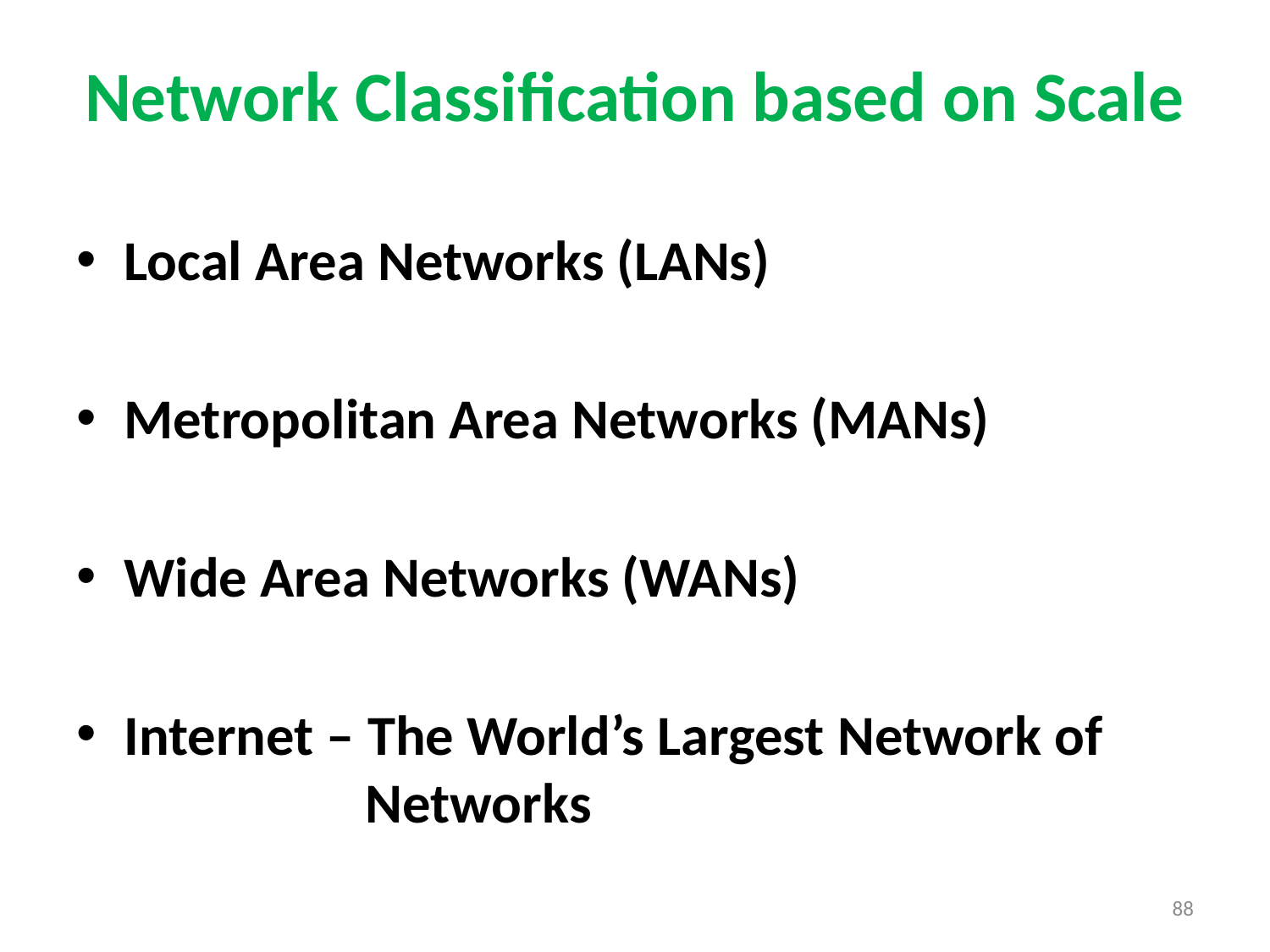

# Network Classification based on Scale
Local Area Networks (LANs)

Metropolitan Area Networks (MANs)

Wide Area Networks (WANs)

Internet – The World’s Largest Network of
                   Networks
88